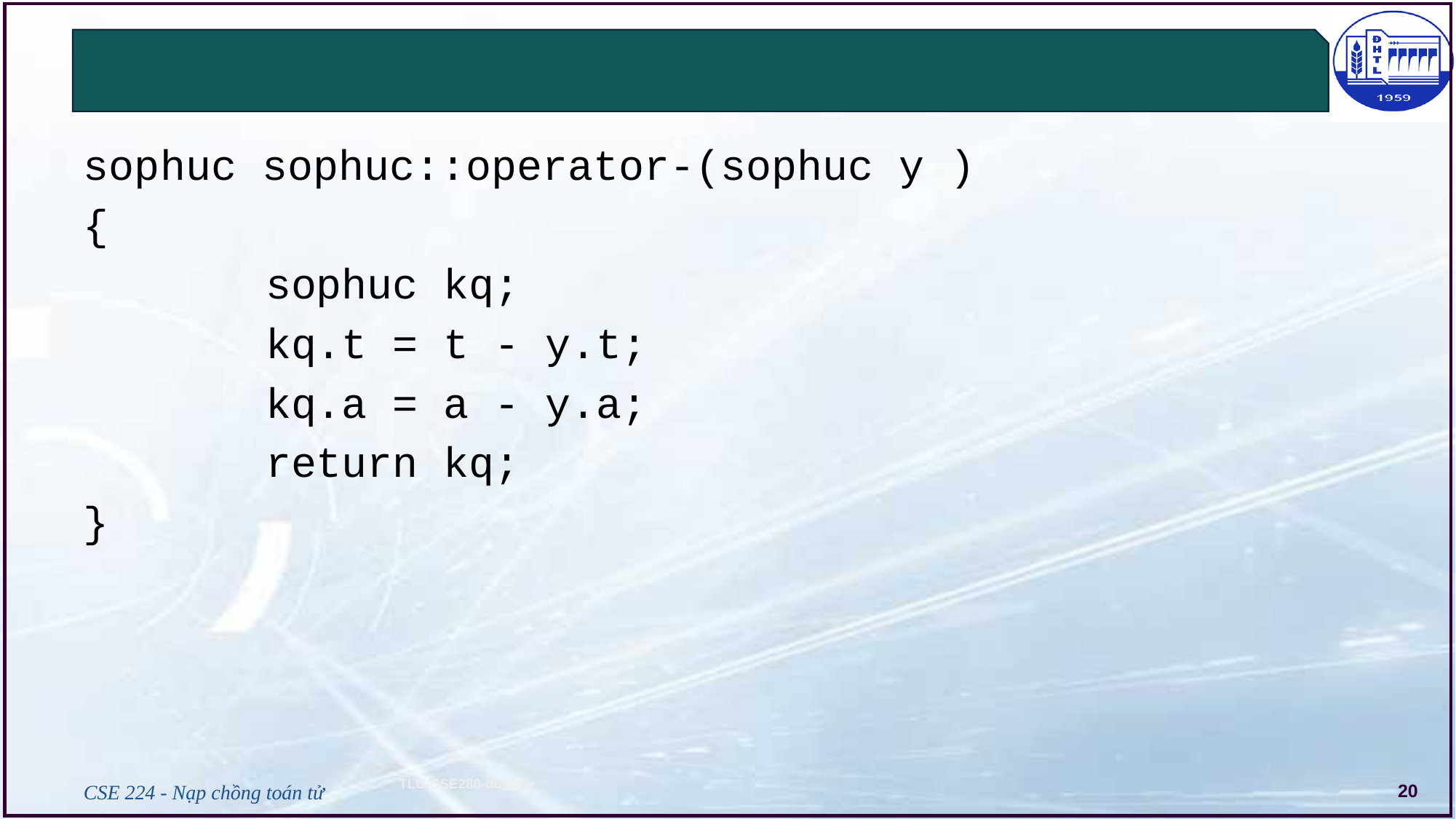

#
sophuc sophuc::operator-(sophuc y )
{
		sophuc kq;
		kq.t = t - y.t;
		kq.a = a - y.a;
		return kq;
}
CSE 224 - Nạp chồng toán tử
20